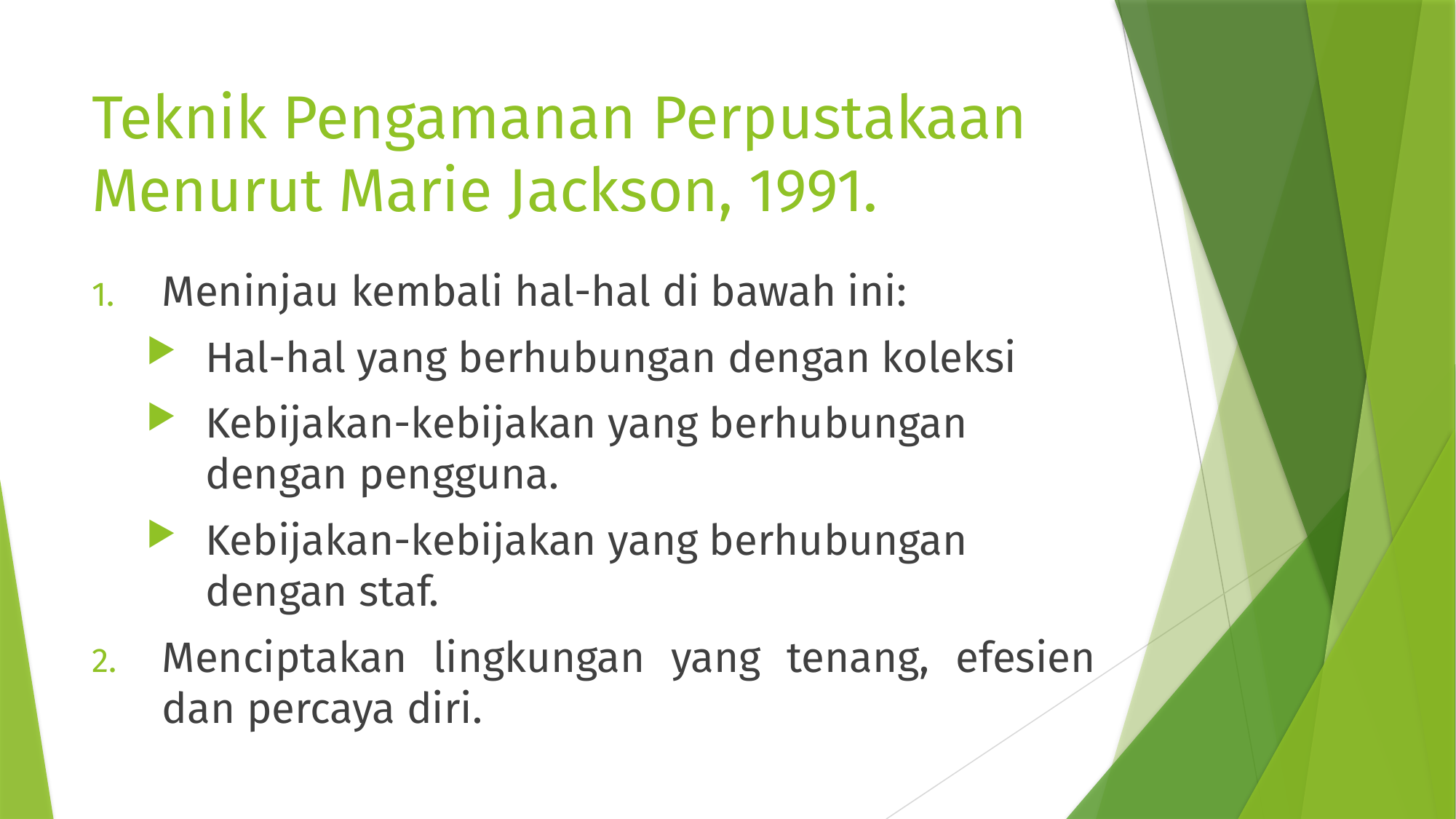

# Teknik Pengamanan Perpustakaan Menurut Marie Jackson, 1991.
Meninjau kembali hal-hal di bawah ini:
Hal-hal yang berhubungan dengan koleksi
Kebijakan-kebijakan yang berhubungan dengan pengguna.
Kebijakan-kebijakan yang berhubungan dengan staf.
Menciptakan lingkungan yang tenang, efesien dan percaya diri.